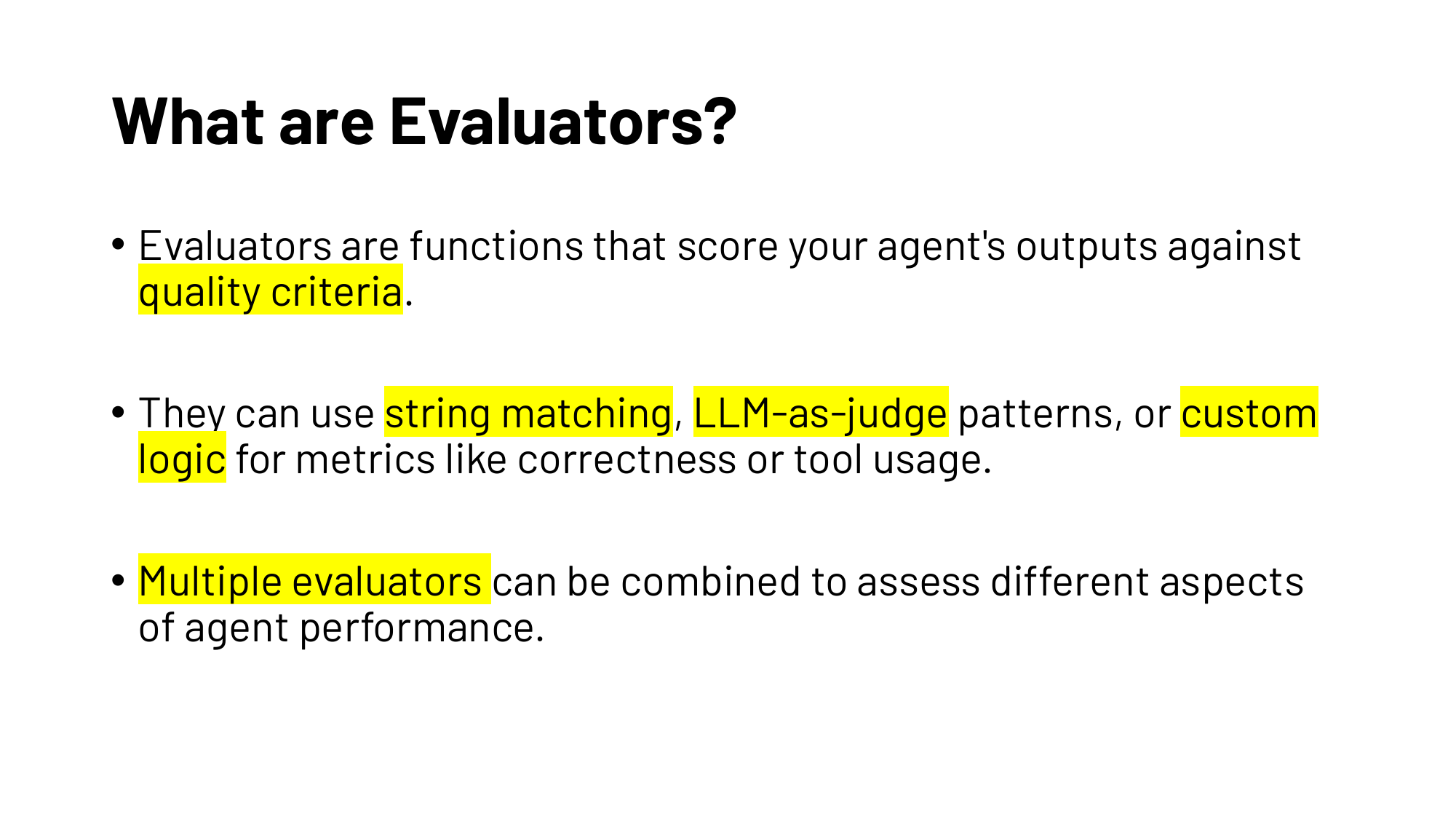

# What are Evaluators?
Evaluators are functions that score your agent's outputs against quality criteria.

They can use string matching, LLM-as-judge patterns, or custom logic for metrics like correctness or tool usage.

Multiple evaluators can be combined to assess different aspects of agent performance.